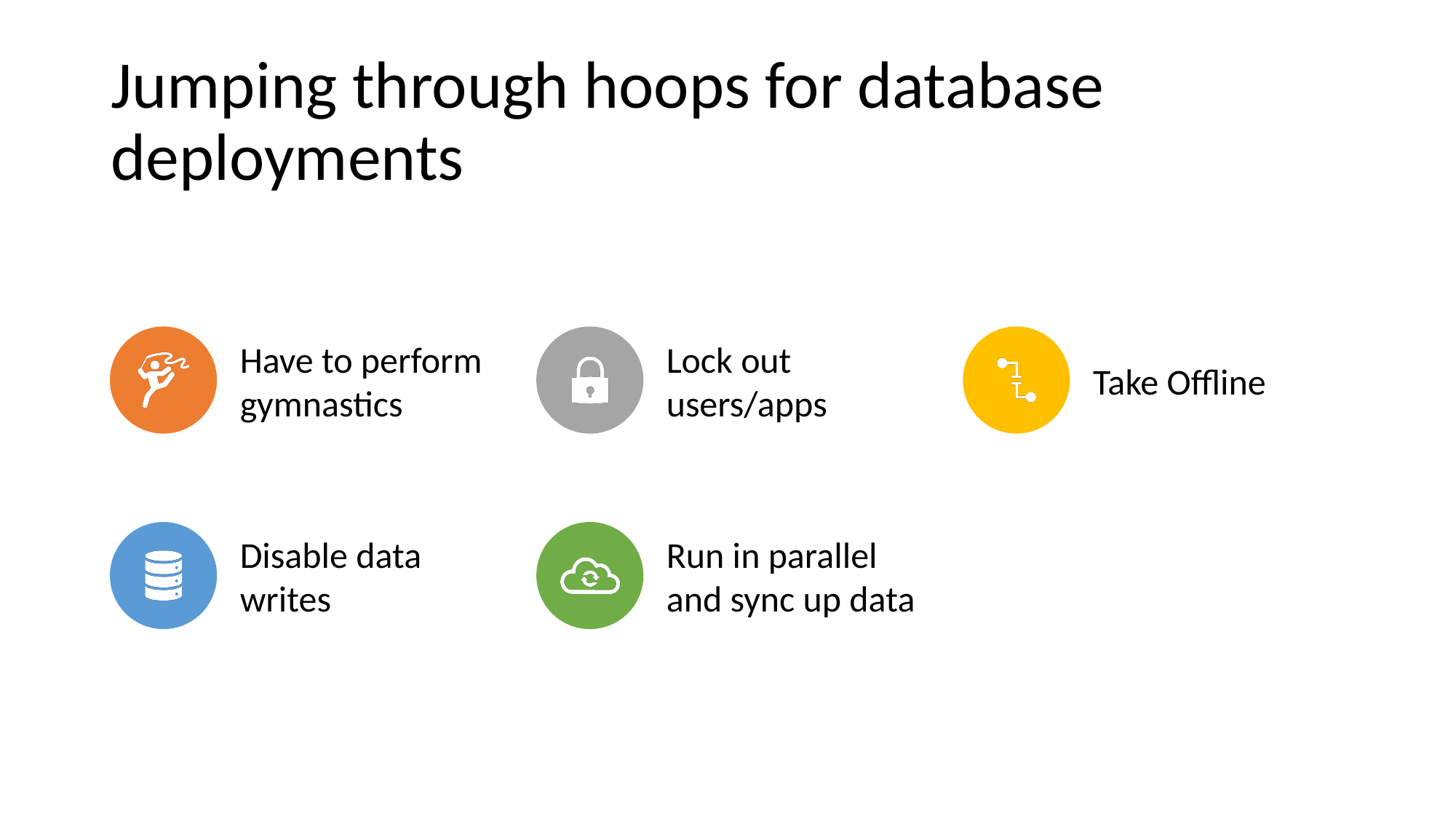

# Jumping through hoops for database deployments
Have to perform gymnastics
Lock out users/apps
Take Offline
Disable data writes
Run in parallel and sync up data